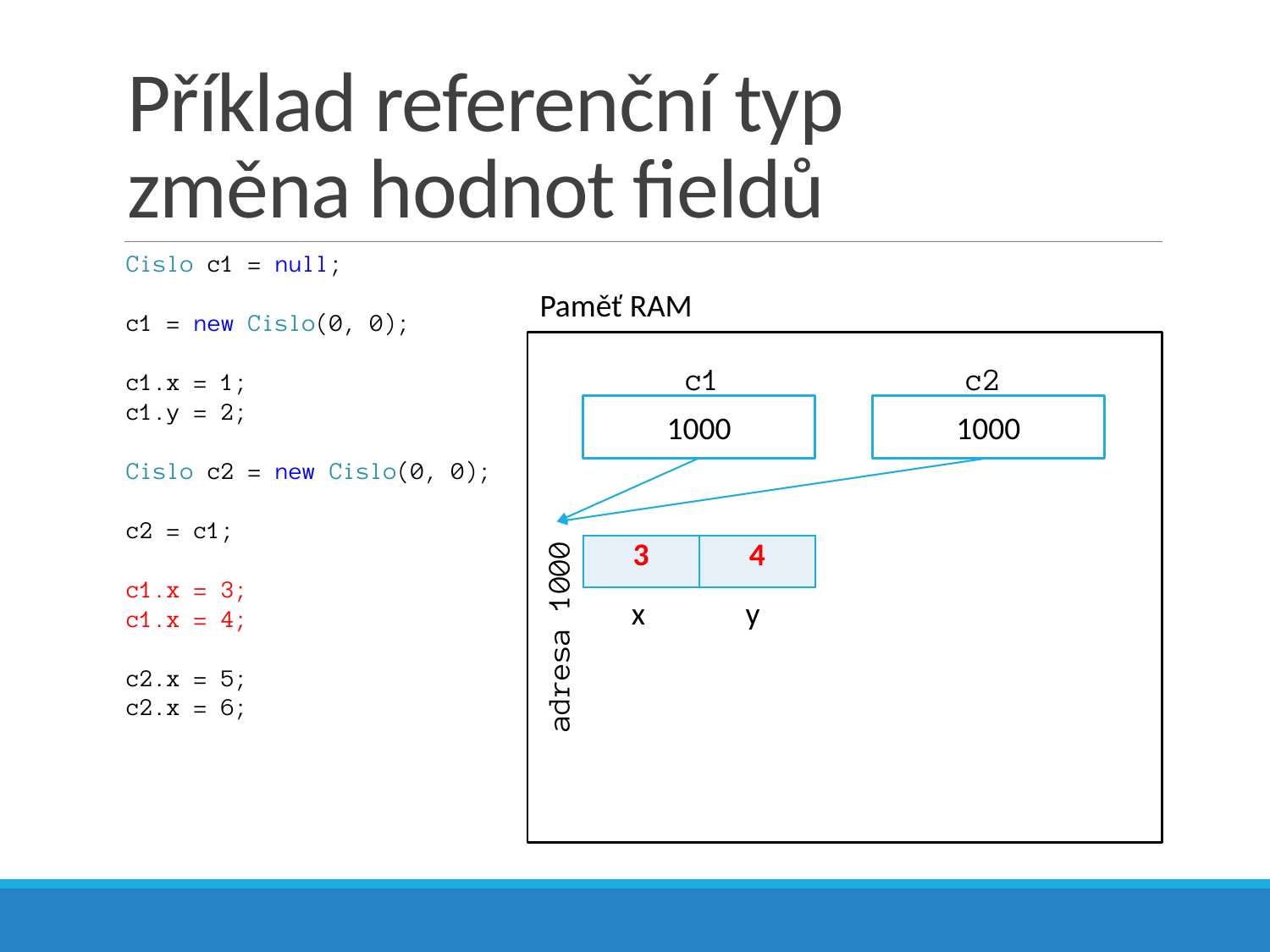

# Příklad referenční typ změna hodnot fieldů
Cislo c1 = null;

c1 = new Cislo(0, 0);

c1.x = 1;
c1.y = 2;

Cislo c2 = new Cislo(0, 0);

c2 = c1;

c1.x = 3;
c1.x = 4;

c2.x = 5;
c2.x = 6;
Paměť RAM

c1
c2
1000
1000
| 3 | 4 |
| --- | --- |
     x              y
adresa 1000